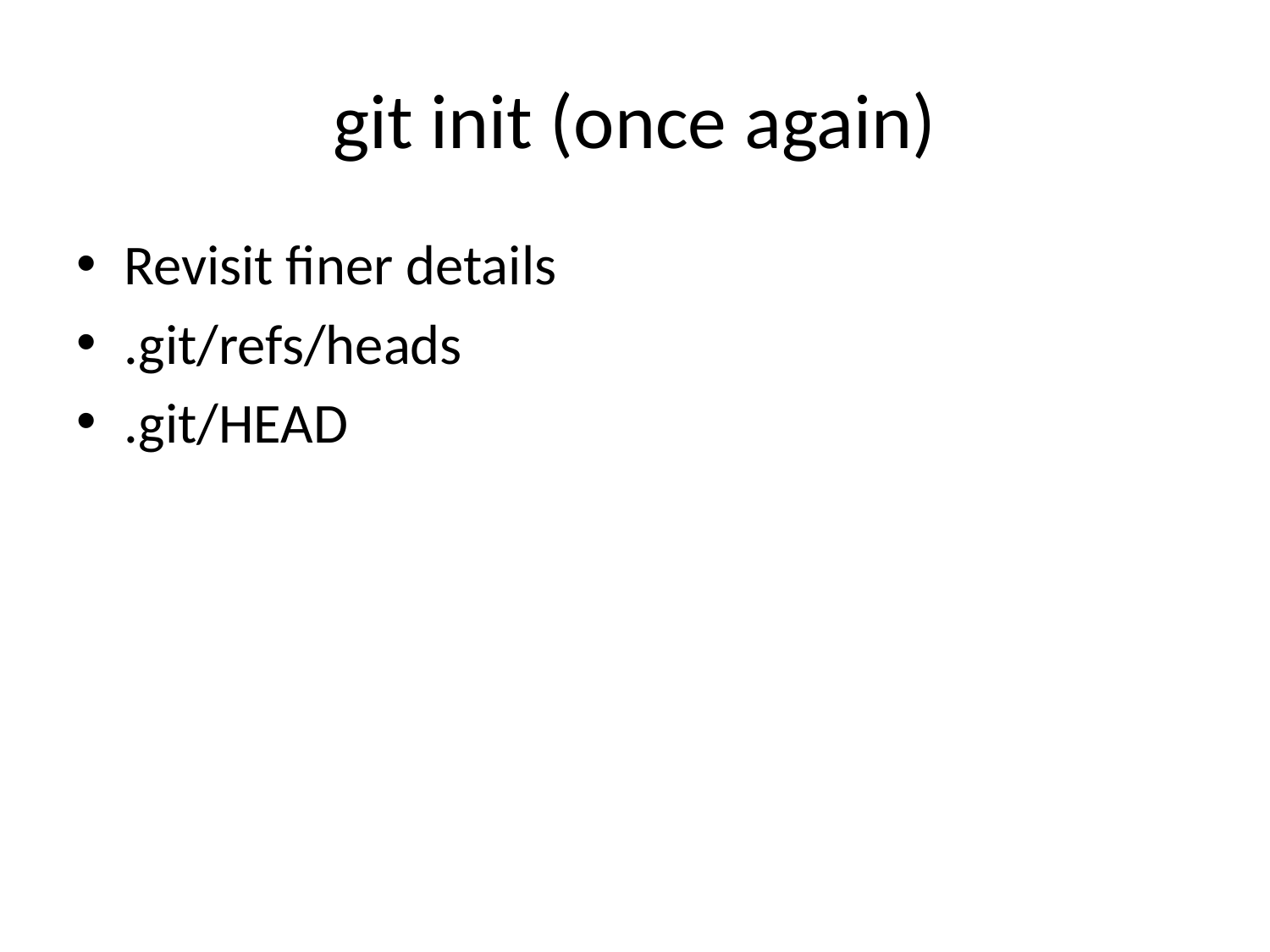

# git init (once again)
Revisit finer details
.git/refs/heads
.git/HEAD